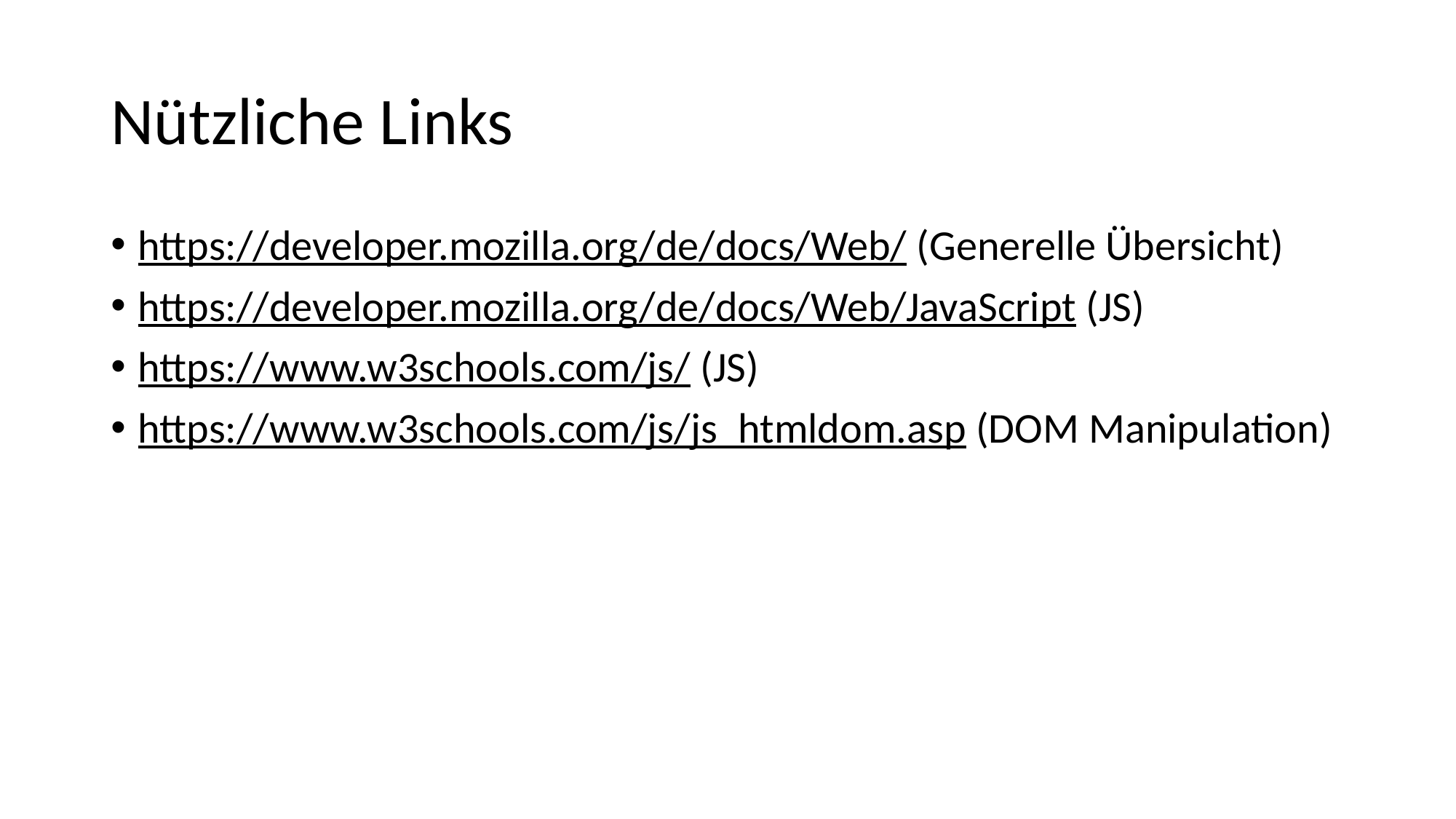

# Nützliche Links
https://developer.mozilla.org/de/docs/Web/ (Generelle Übersicht)
https://developer.mozilla.org/de/docs/Web/JavaScript (JS)
https://www.w3schools.com/js/ (JS)
https://www.w3schools.com/js/js_htmldom.asp (DOM Manipulation)